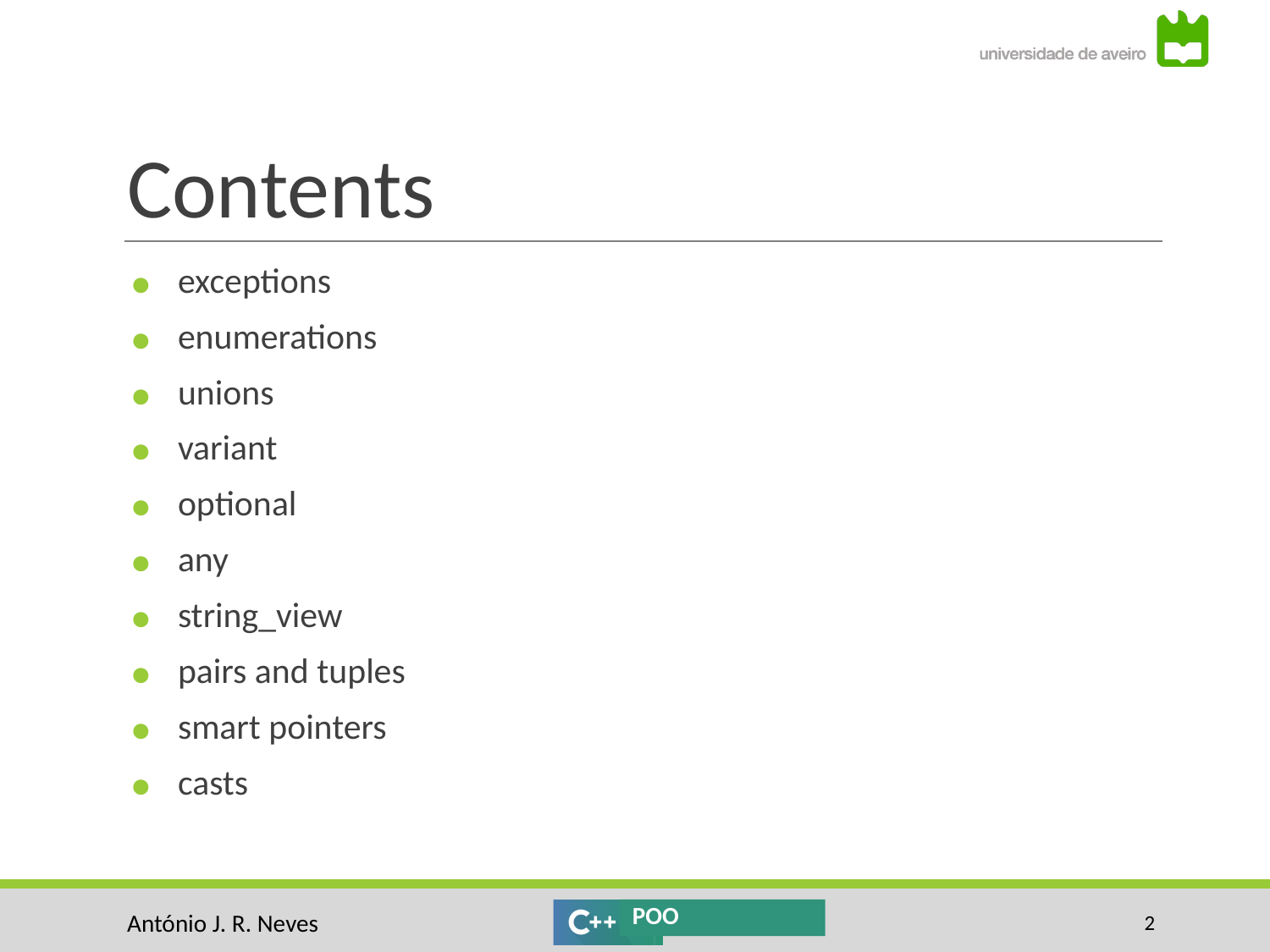

# Contents
exceptions
enumerations
unions
variant
optional
any
string_view
pairs and tuples
smart pointers
casts
2